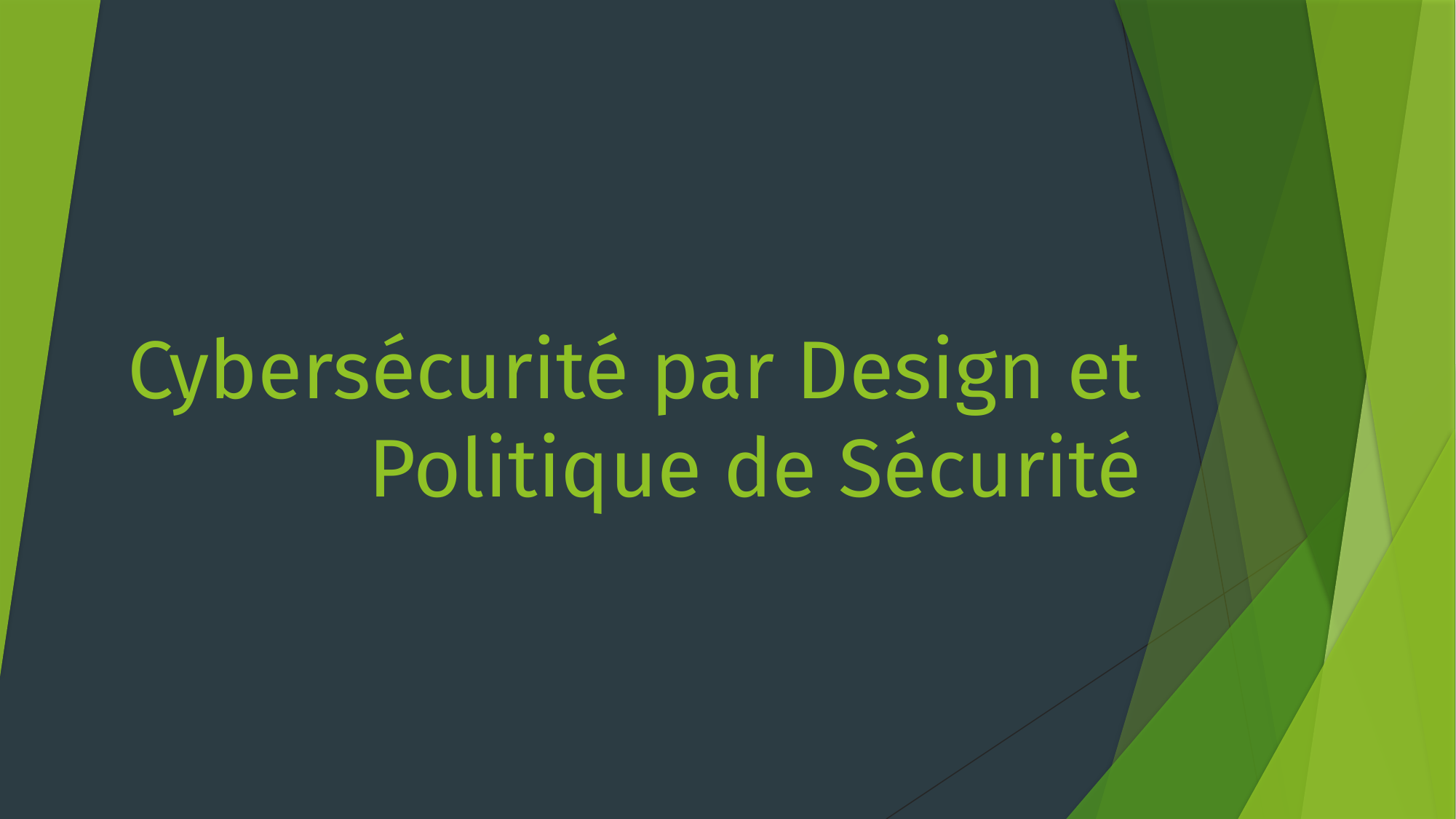

# Cybersécurité par Design et Politique de Sécurité